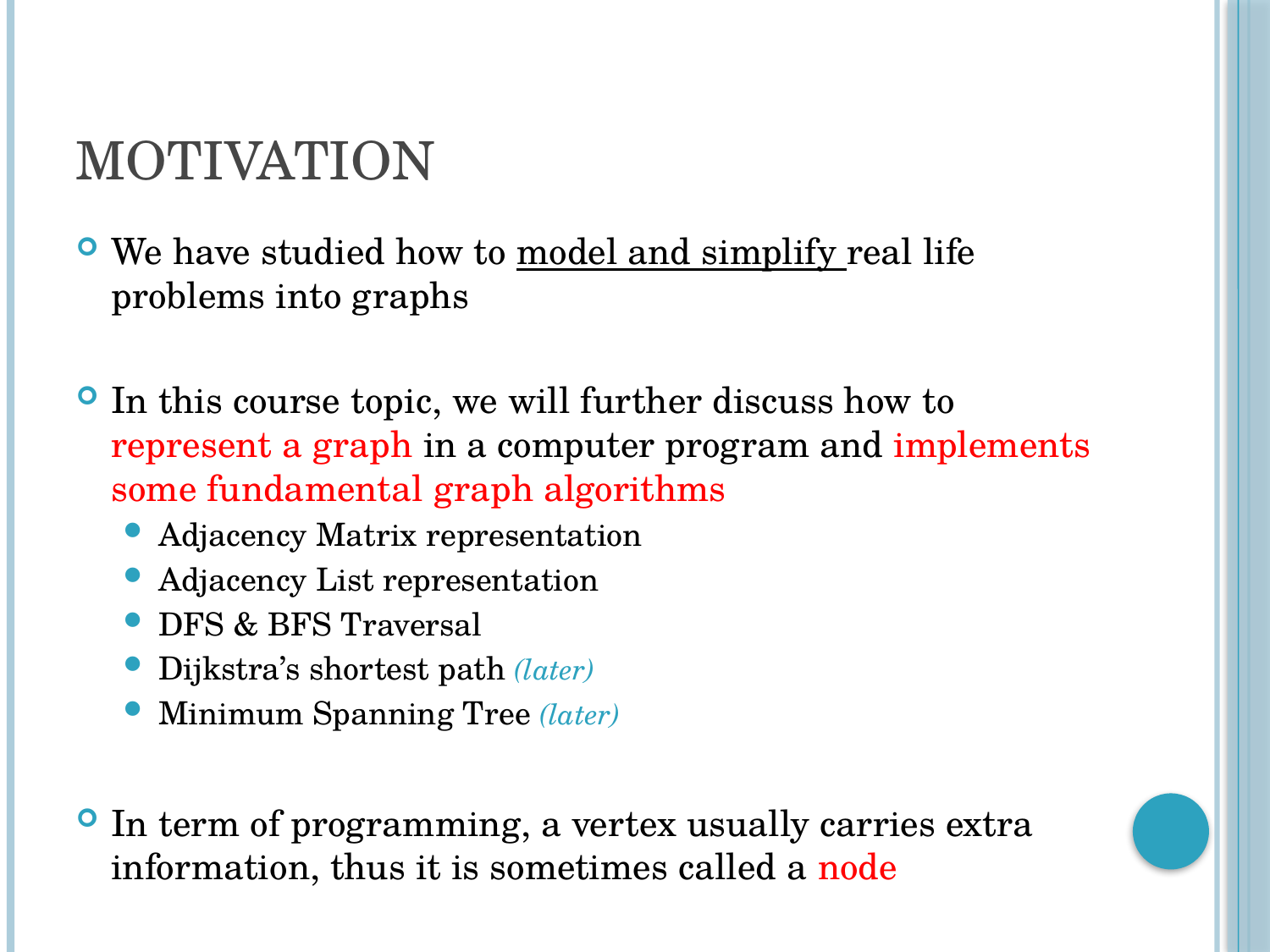

# Motivation
We have studied how to model and simplify real life problems into graphs

In this course topic, we will further discuss how to represent a graph in a computer program and implements some fundamental graph algorithms
Adjacency Matrix representation
Adjacency List representation
DFS & BFS Traversal
Dijkstra’s shortest path (later)
Minimum Spanning Tree (later)

In term of programming, a vertex usually carries extra information, thus it is sometimes called a node